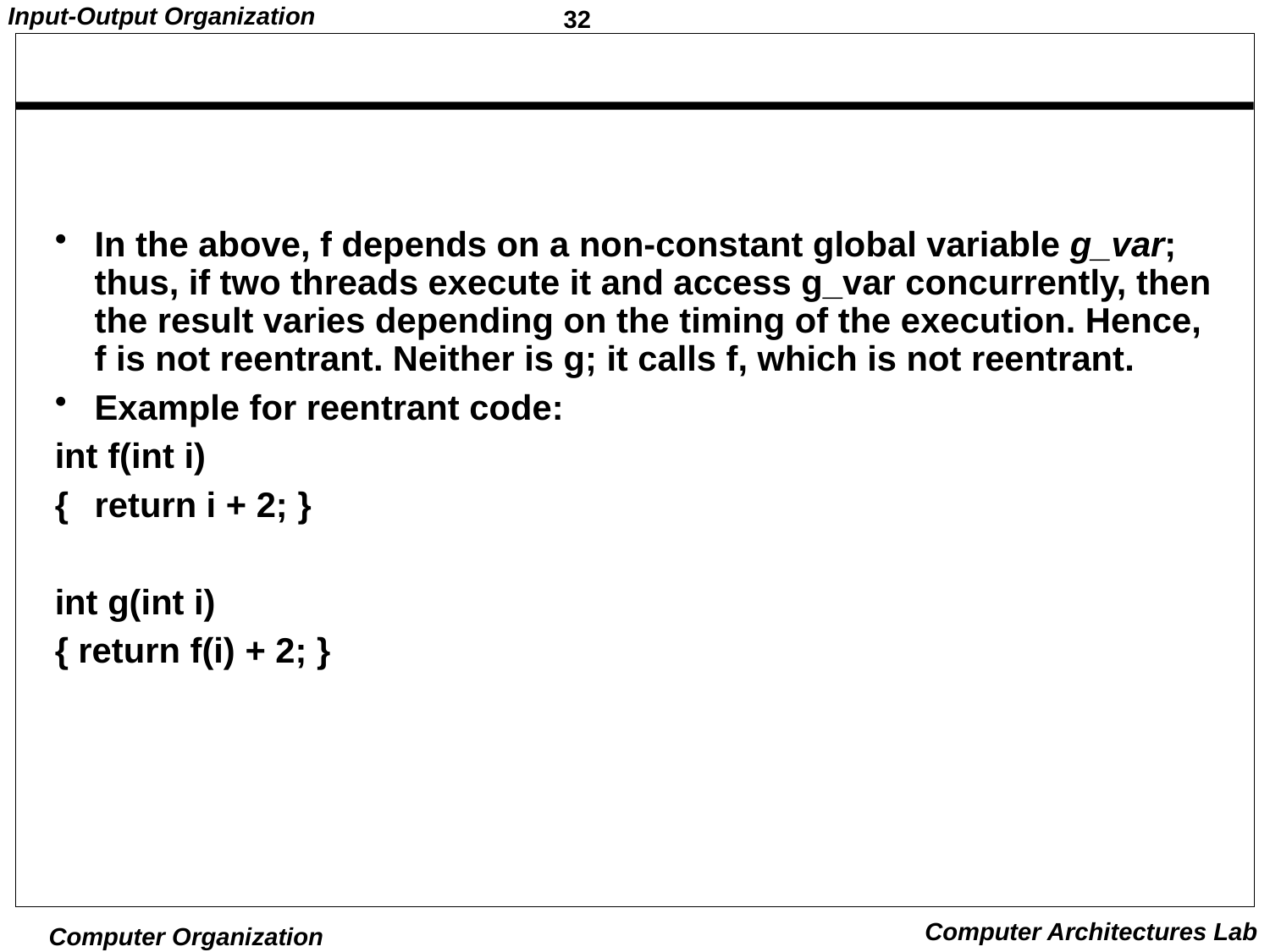

In the above, f depends on a non-constant global variable g_var; thus, if two threads execute it and access g_var concurrently, then the result varies depending on the timing of the execution. Hence, f is not reentrant. Neither is g; it calls f, which is not reentrant.
Example for reentrant code:
int f(int i)
{ 	return i + 2; }

int g(int i)
{ return f(i) + 2; }